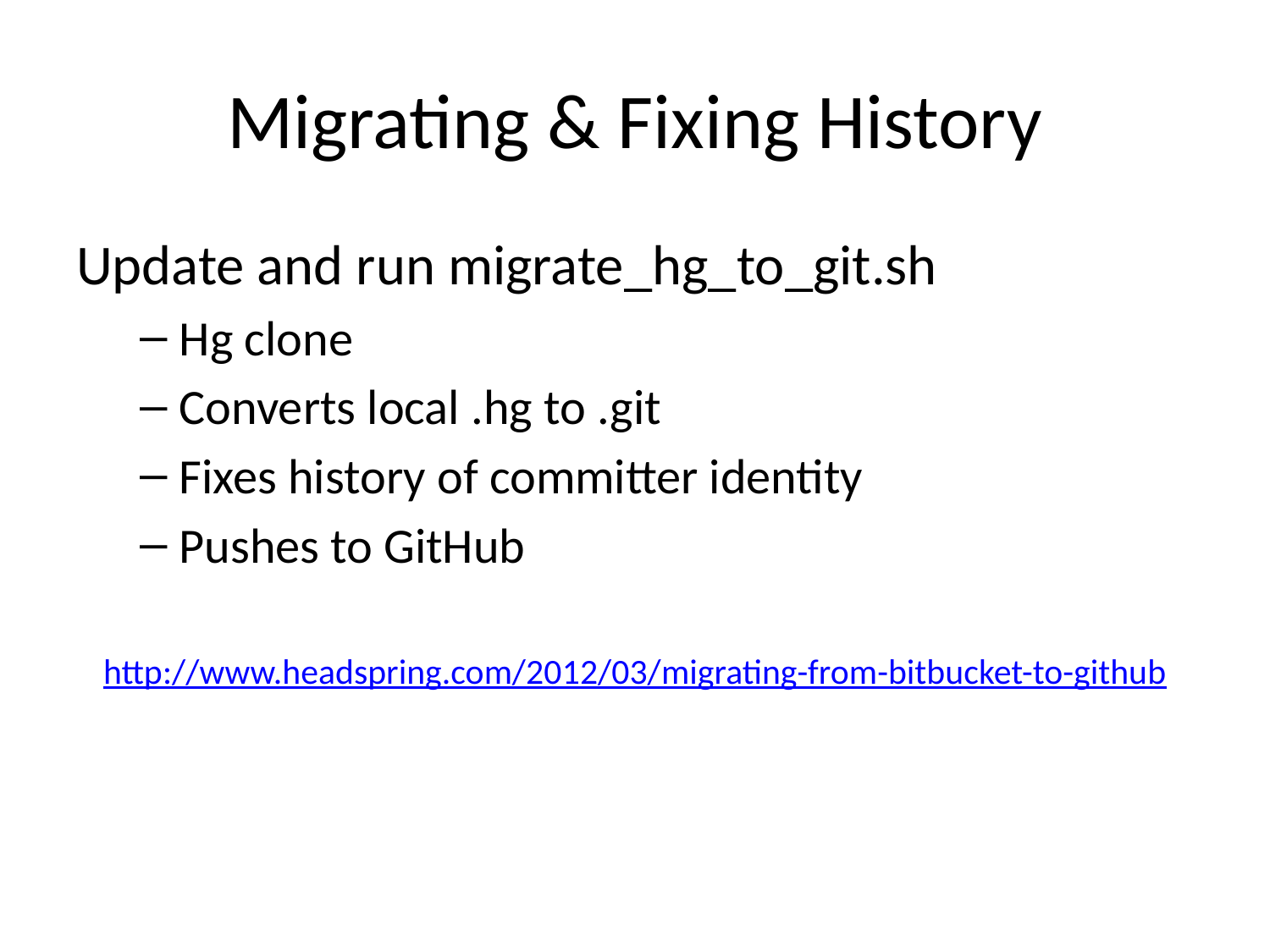

# Migrating & Fixing History
Update and run migrate_hg_to_git.sh
Hg clone
Converts local .hg to .git
Fixes history of committer identity
Pushes to GitHub

http://www.headspring.com/2012/03/migrating-from-bitbucket-to-github